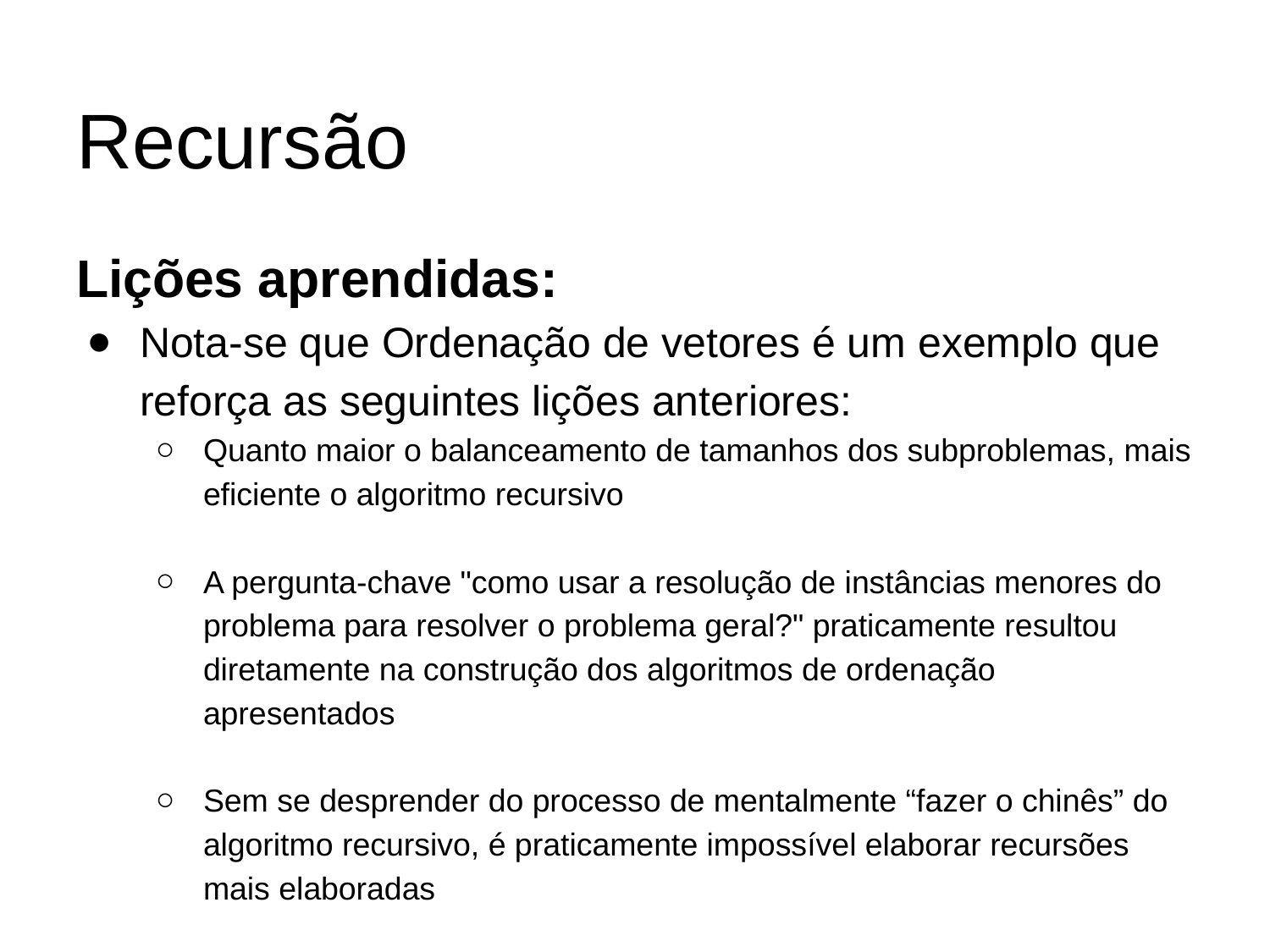

# Recursão
Lições aprendidas:
Nota-se que Ordenação de vetores é um exemplo que reforça as seguintes lições anteriores:
Quanto maior o balanceamento de tamanhos dos subproblemas, mais eficiente o algoritmo recursivo
A pergunta-chave "como usar a resolução de instâncias menores do problema para resolver o problema geral?" praticamente resultou diretamente na construção dos algoritmos de ordenação apresentados

Sem se desprender do processo de mentalmente “fazer o chinês” do algoritmo recursivo, é praticamente impossível elaborar recursões mais elaboradas